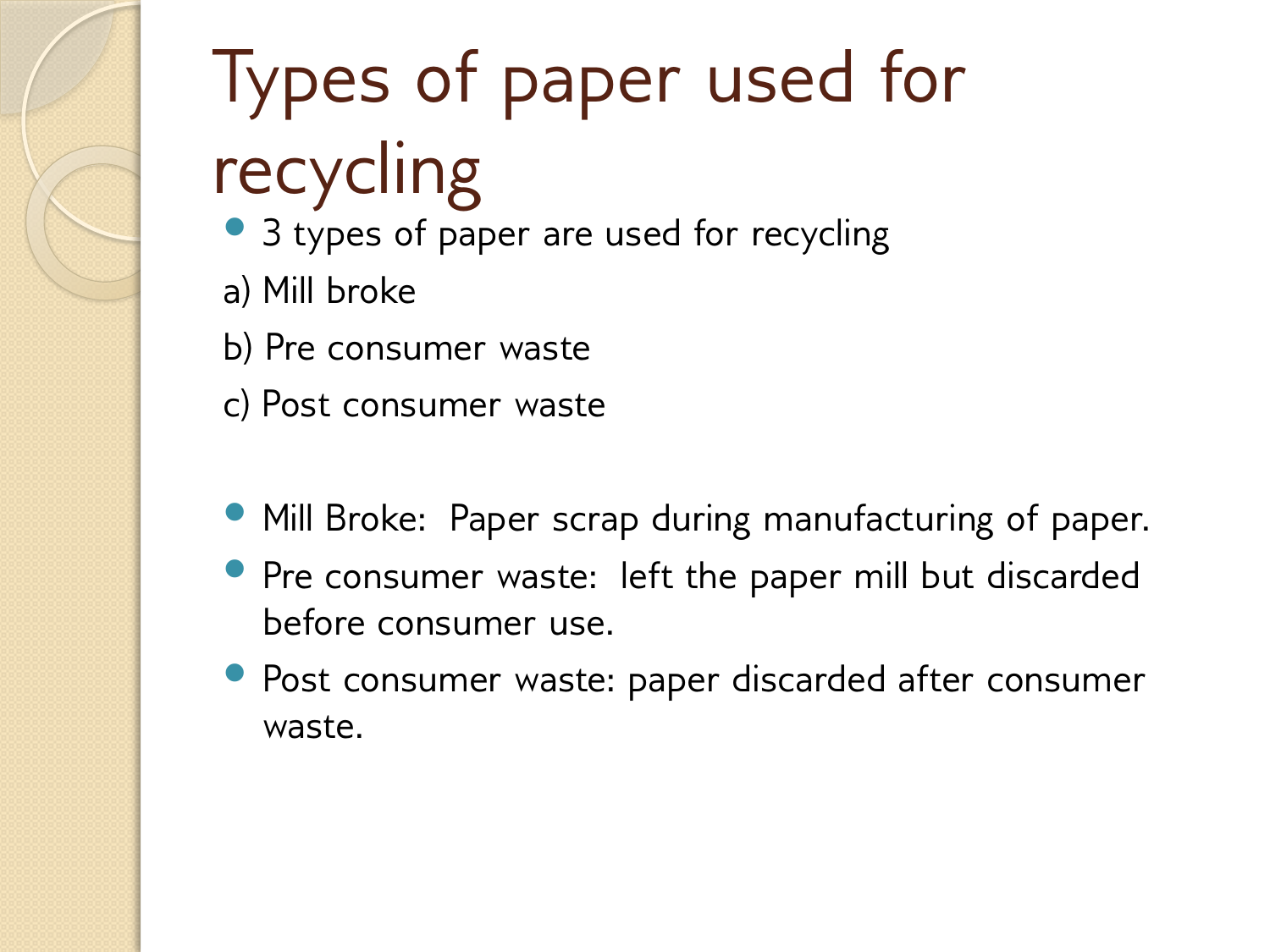

# Types of paper used for recycling
3 types of paper are used for recycling
a) Mill broke
b) Pre consumer waste
c) Post consumer waste

Mill Broke:  Paper scrap during manufacturing of paper.
Pre consumer waste:  left the paper mill but discarded before consumer use.
Post consumer waste: paper discarded after consumer waste.